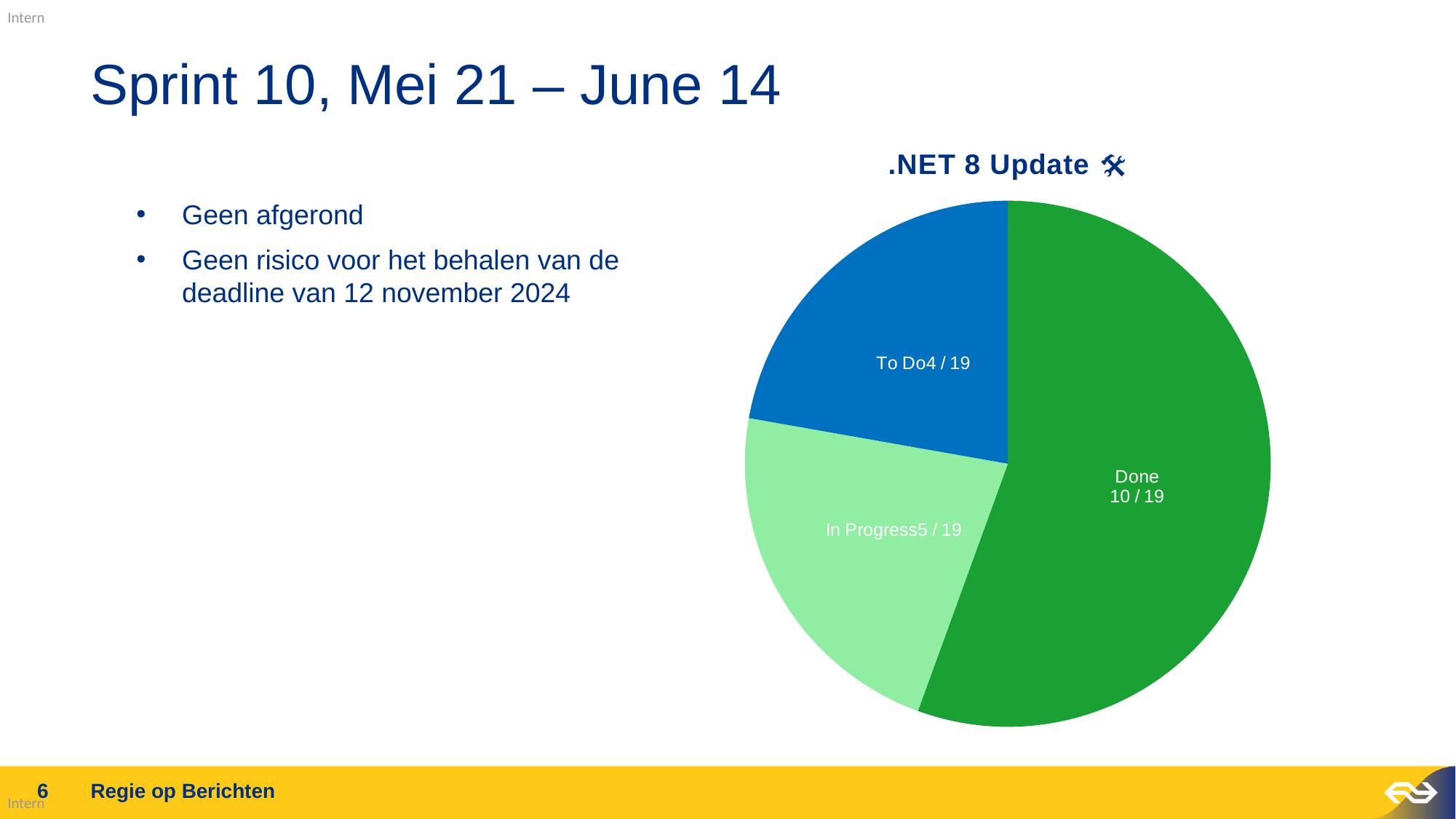

# Sprint 10, Mei 21 – June 14

### Chart: .NET 8 Update 🛠️

| Category | Sales |
|---|---|
| Done | 0.526315789473684 |
| In Progress | 0.210526315789474 |
| To Do | 0.210526315789474 |
Geen afgerond
Geen risico voor het behalen van de deadline van 12 november 2024
6
Regie op Berichten